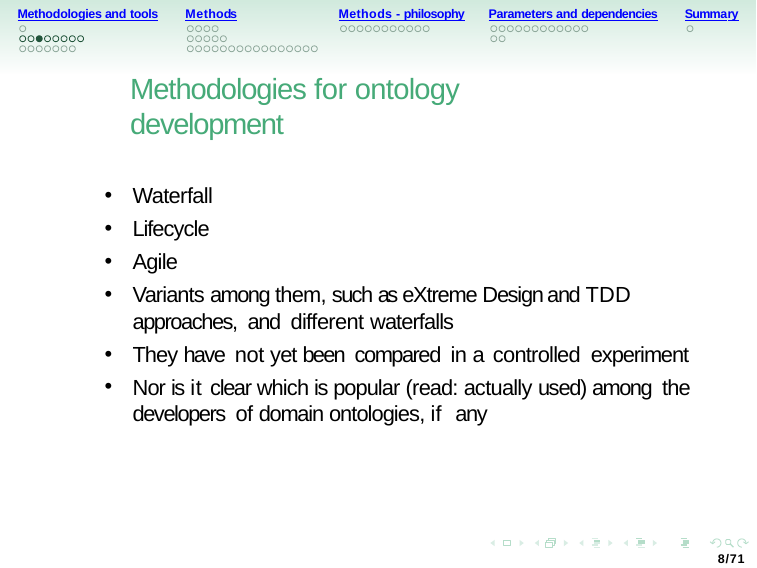

Methodologies and tools
Methods
Methods - philosophy
Parameters and dependencies
Summary

Methodologies for ontology  development
Waterfall
Lifecycle
Agile
Variants among them, such as eXtreme Design and TDD  approaches,  and  different waterfalls
They have  not yet been  compared  in a  controlled experiment
Nor is it clear which is popular (read: actually used) among  the developers  of domain ontologies, if  any

8/71